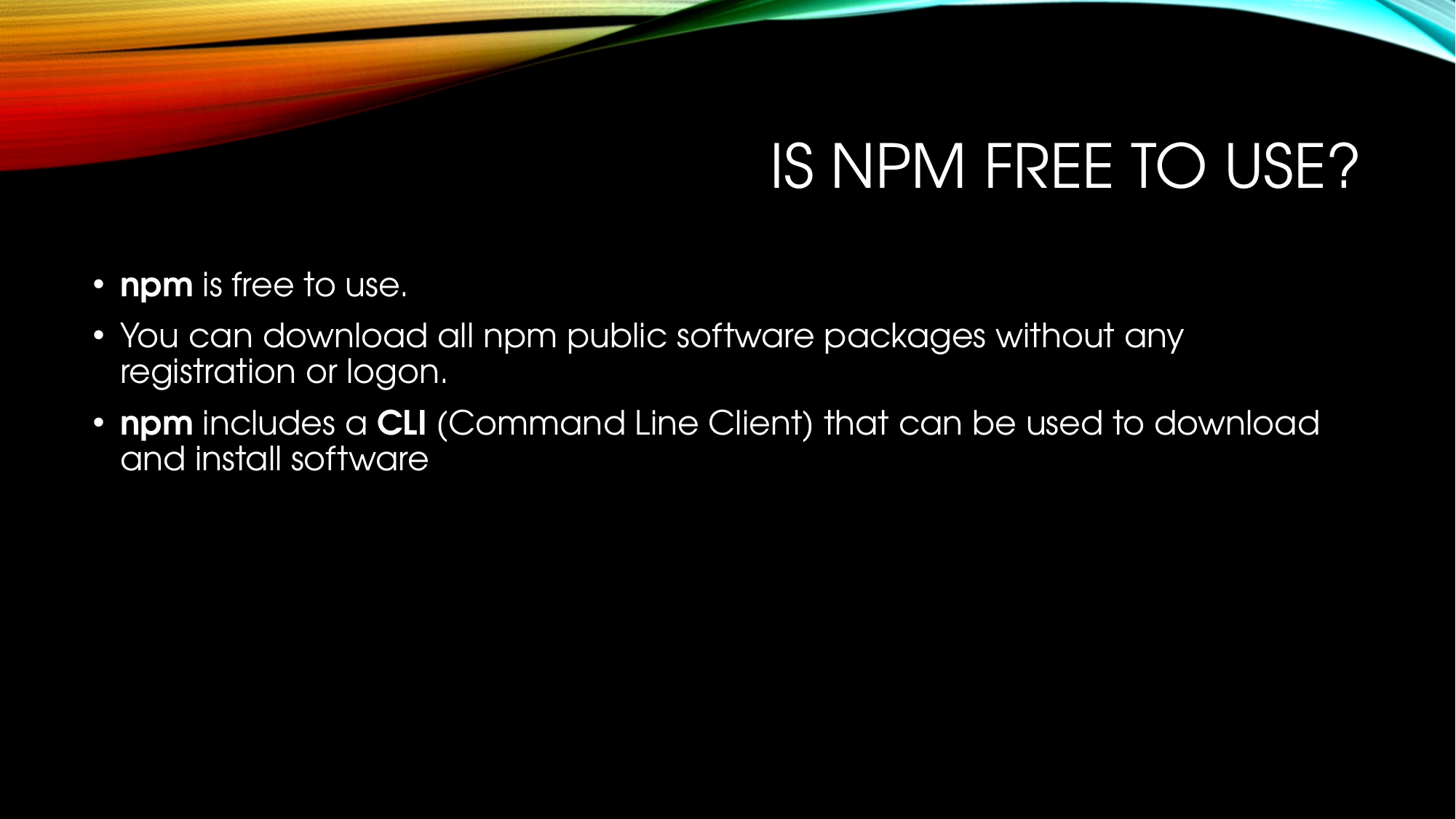

# IS NPM FReE TO USE?
npm is free to use.
You can download all npm public software packages without any registration or logon.
npm includes a CLI (Command Line Client) that can be used to download and install software